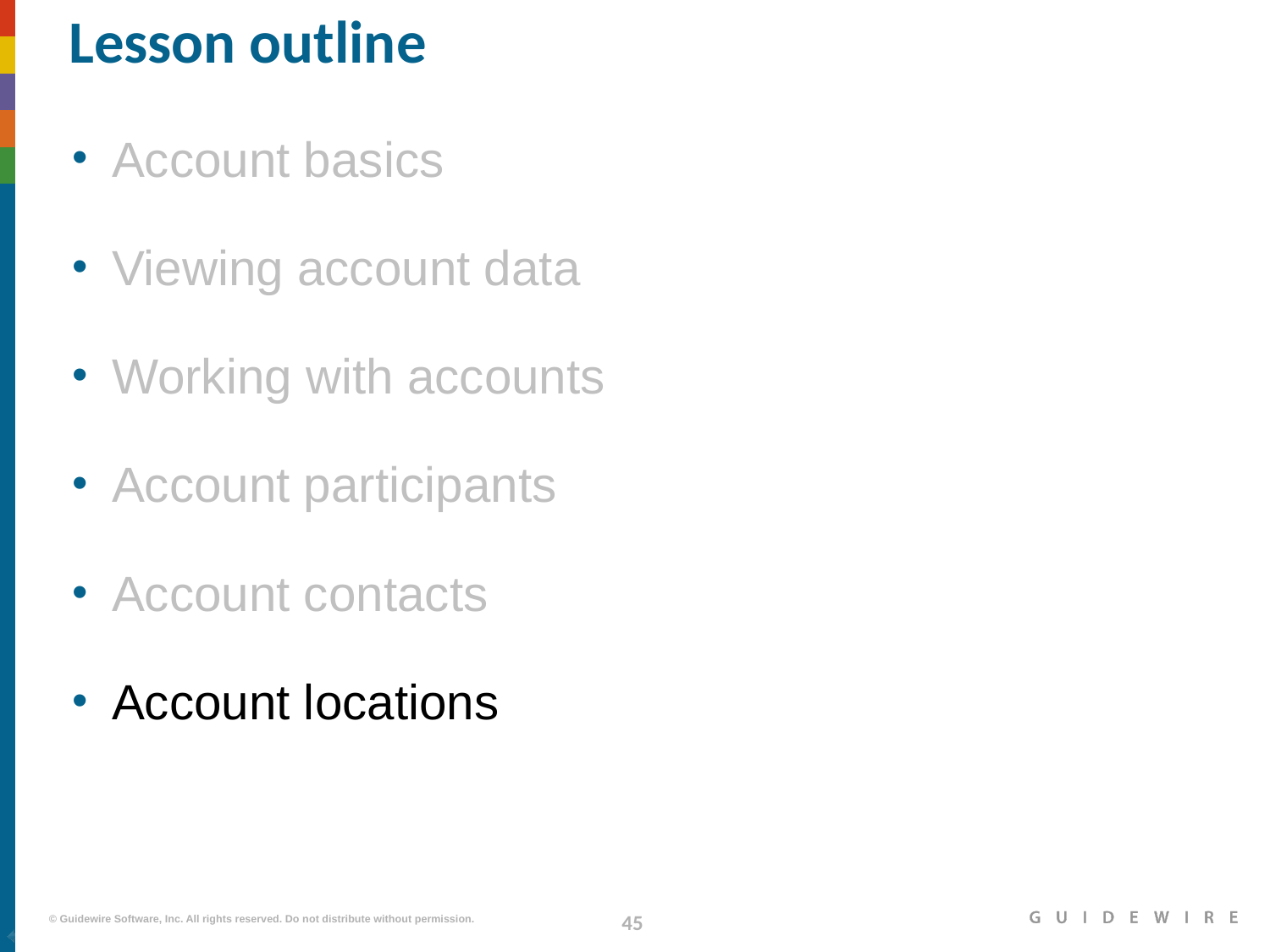

# Lesson outline
Account basics
Viewing account data
Working with accounts
Account participants
Account contacts
Account locations